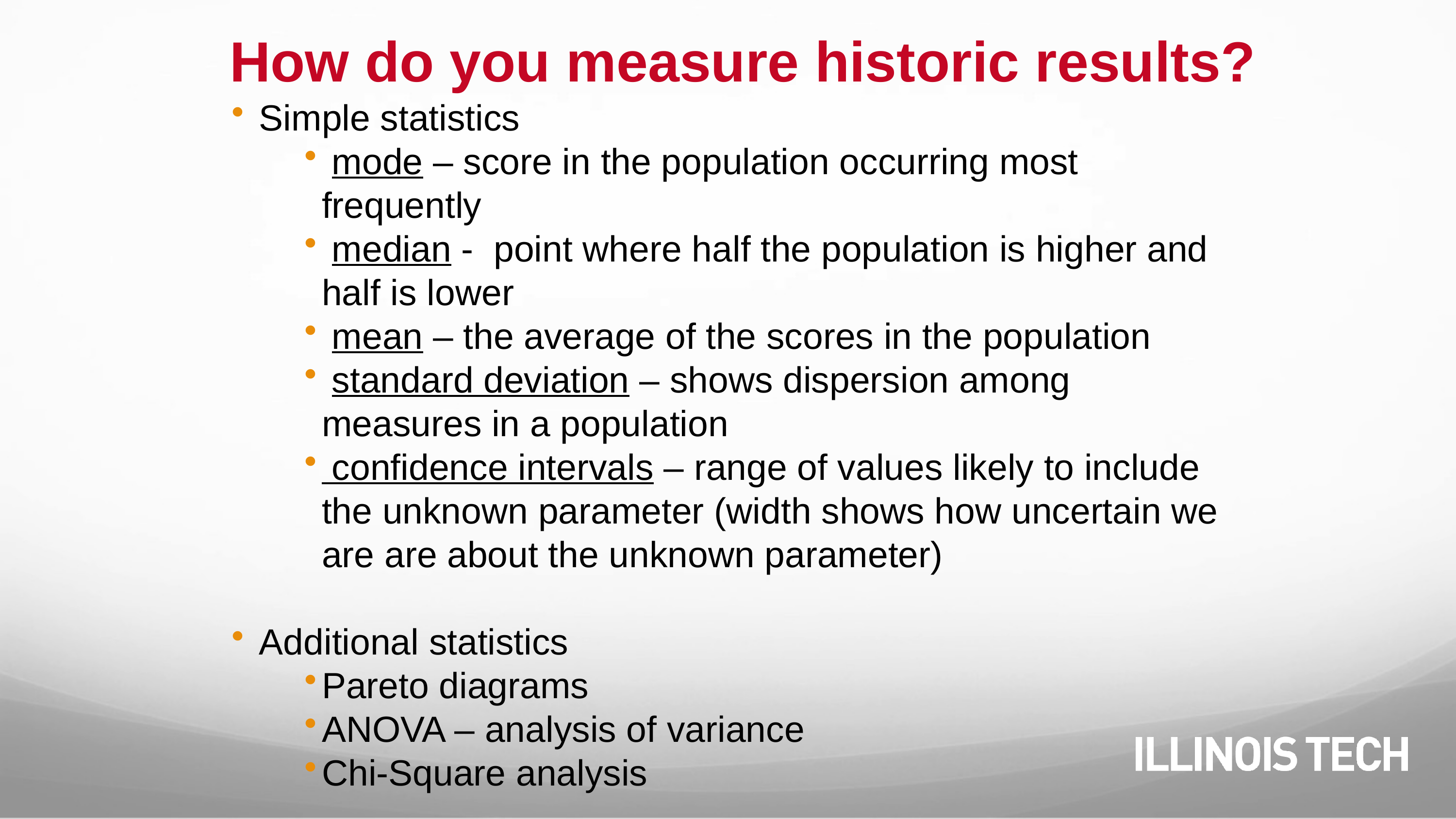

# How do you measure historic results?
 Simple statistics
 mode – score in the population occurring most frequently
 median -  point where half the population is higher and half is lower
 mean – the average of the scores in the population
 standard deviation – shows dispersion among measures in a population
 confidence intervals – range of values likely to include the unknown parameter (width shows how uncertain we are are about the unknown parameter)

 Additional statistics
Pareto diagrams
ANOVA – analysis of variance
Chi-Square analysis